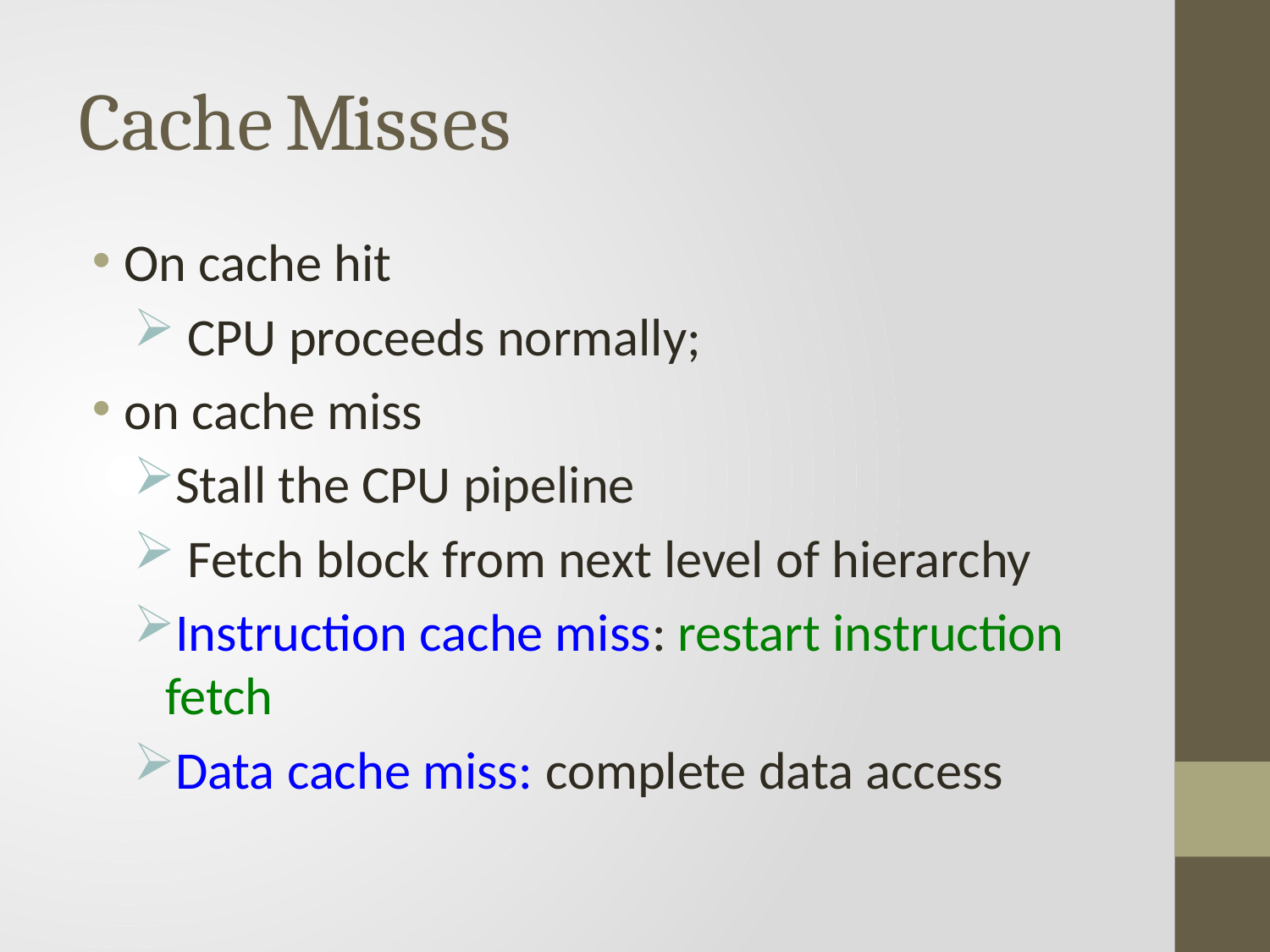

# Cache Misses
On cache hit
 CPU proceeds normally;
on cache miss
Stall the CPU pipeline
 Fetch block from next level of hierarchy
Instruction cache miss: restart instruction fetch
Data cache miss: complete data access